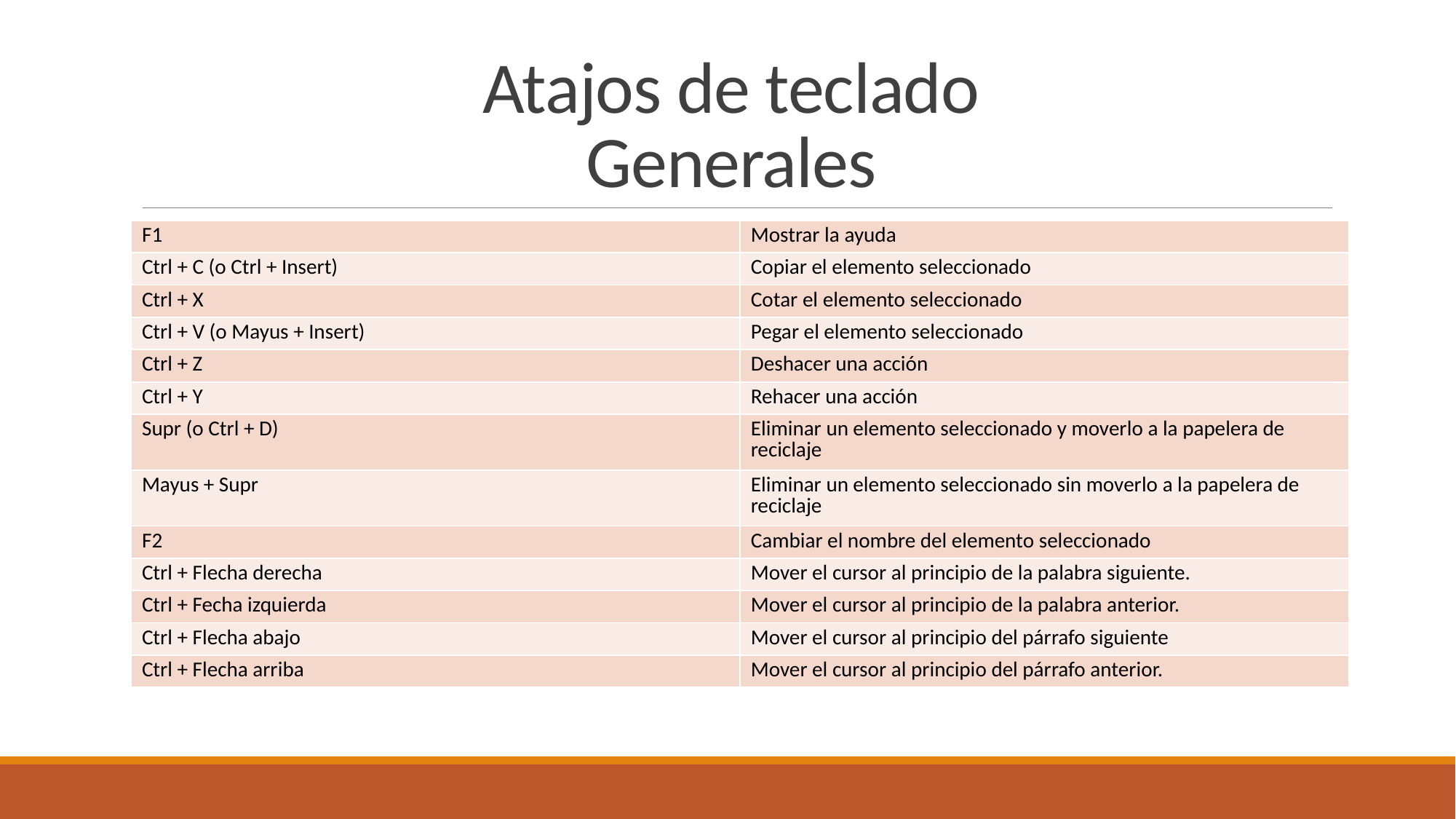

# Atajos de teclado Generales
| F1 | Mostrar la ayuda |
| --- | --- |
| Ctrl + C (o Ctrl + Insert) | Copiar el elemento seleccionado |
| Ctrl + X | Cotar el elemento seleccionado |
| Ctrl + V (o Mayus + Insert) | Pegar el elemento seleccionado |
| Ctrl + Z | Deshacer una acción |
| Ctrl + Y | Rehacer una acción |
| Supr (o Ctrl + D) | Eliminar un elemento seleccionado y moverlo a la papelera de reciclaje |
| Mayus + Supr | Eliminar un elemento seleccionado sin moverlo a la papelera de reciclaje |
| F2 | Cambiar el nombre del elemento seleccionado |
| Ctrl + Flecha derecha | Mover el cursor al principio de la palabra siguiente. |
| Ctrl + Fecha izquierda | Mover el cursor al principio de la palabra anterior. |
| Ctrl + Flecha abajo | Mover el cursor al principio del párrafo siguiente |
| Ctrl + Flecha arriba | Mover el cursor al principio del párrafo anterior. |